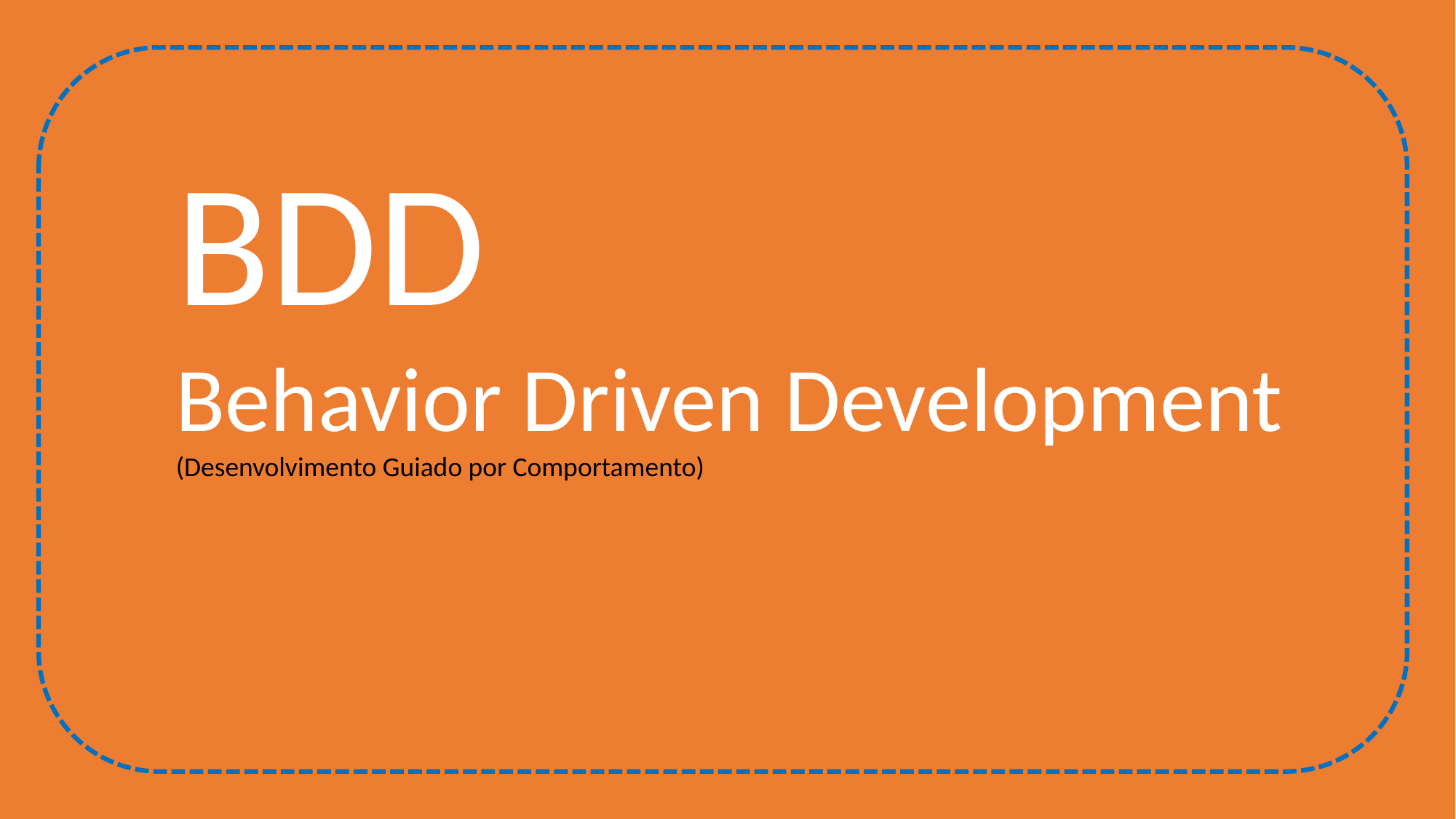

BDD
Behavior Driven Development
(Desenvolvimento Guiado por Comportamento)